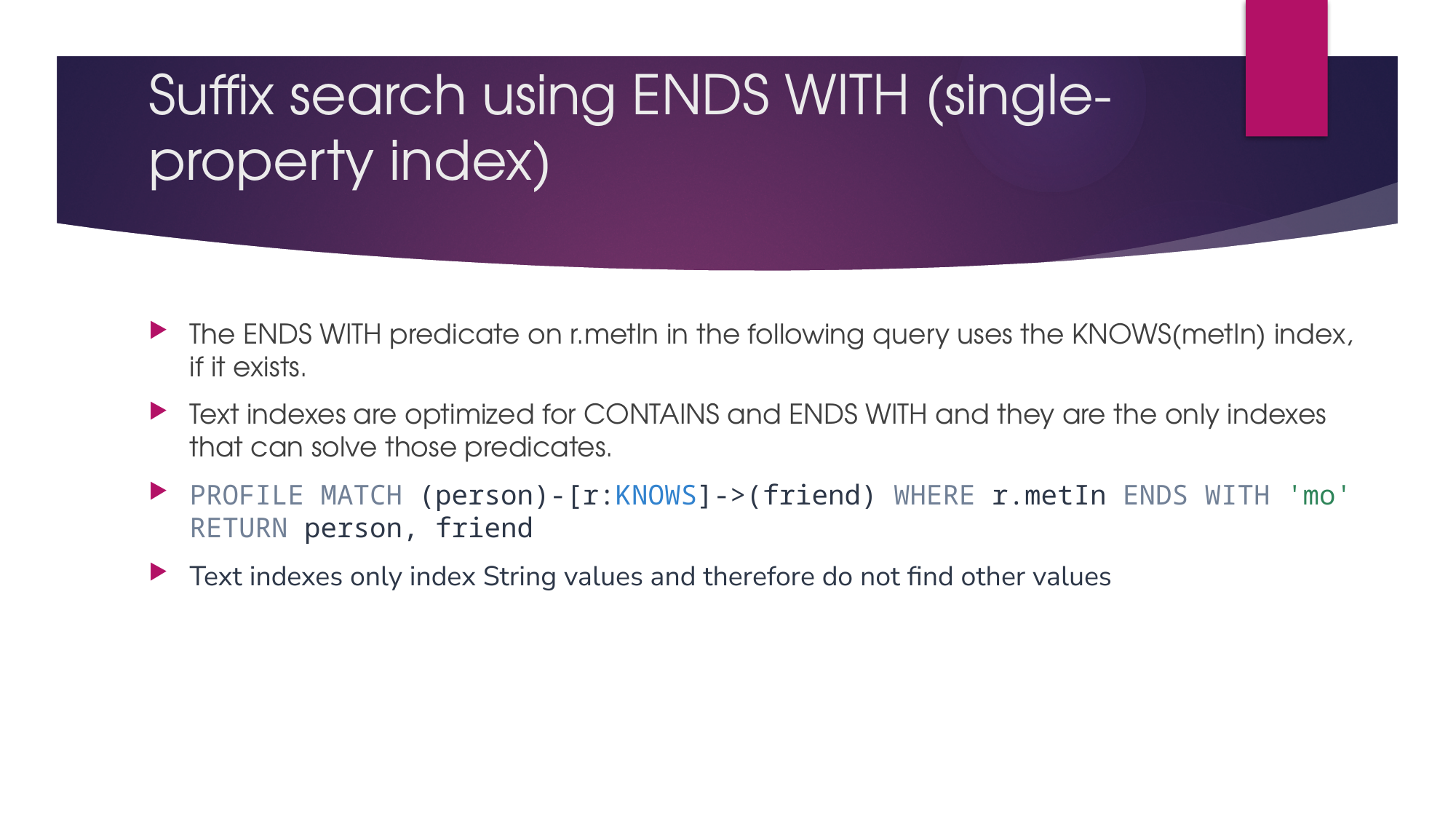

# Suffix search using ENDS WITH (single-property index)
The ENDS WITH predicate on r.metIn in the following query uses the KNOWS(metIn) index, if it exists.
Text indexes are optimized for CONTAINS and ENDS WITH and they are the only indexes that can solve those predicates.
PROFILE MATCH (person)-[r:KNOWS]->(friend) WHERE r.metIn ENDS WITH 'mo' RETURN person, friend
Text indexes only index String values and therefore do not find other values